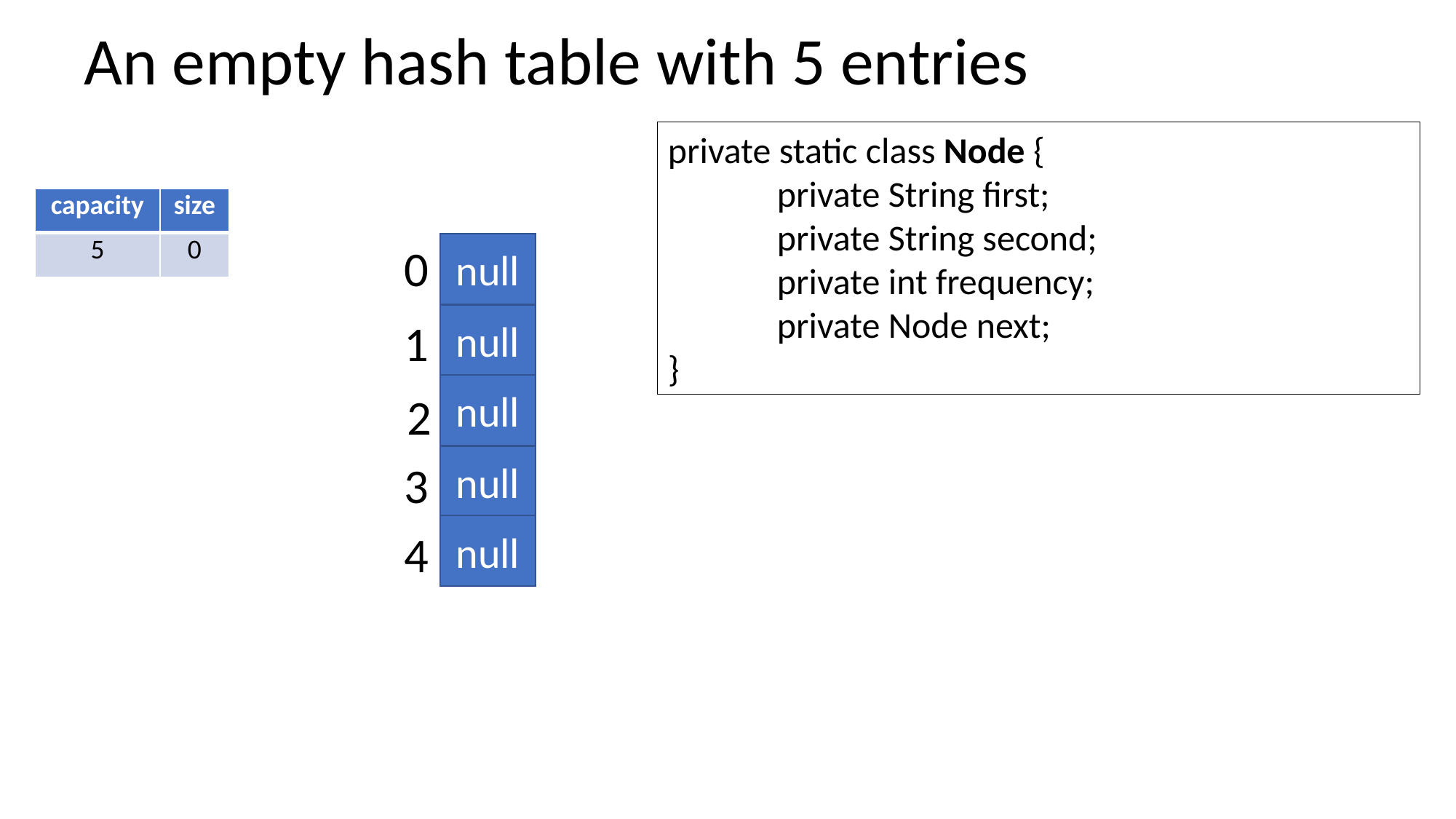

# An empty hash table with 5 entries
private static class Node {
	private String first;
	private String second;
	private int frequency;
	private Node next;
}
| capacity | size |
| --- | --- |
| 5 | 0 |
0
null
null
1
null
2
null
3
null
4